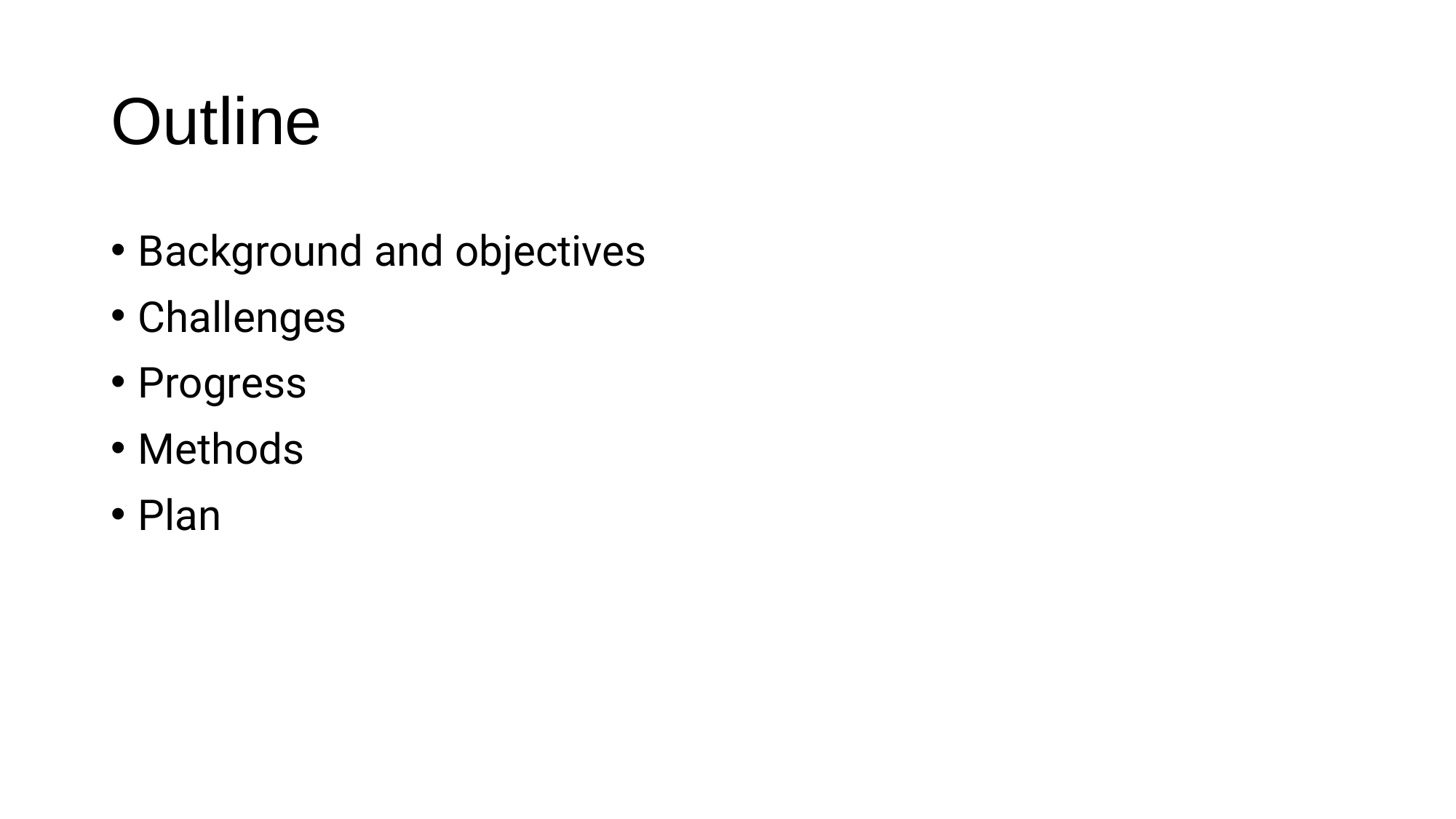

# Outline
Background and objectives
Challenges
Progress
Methods
Plan